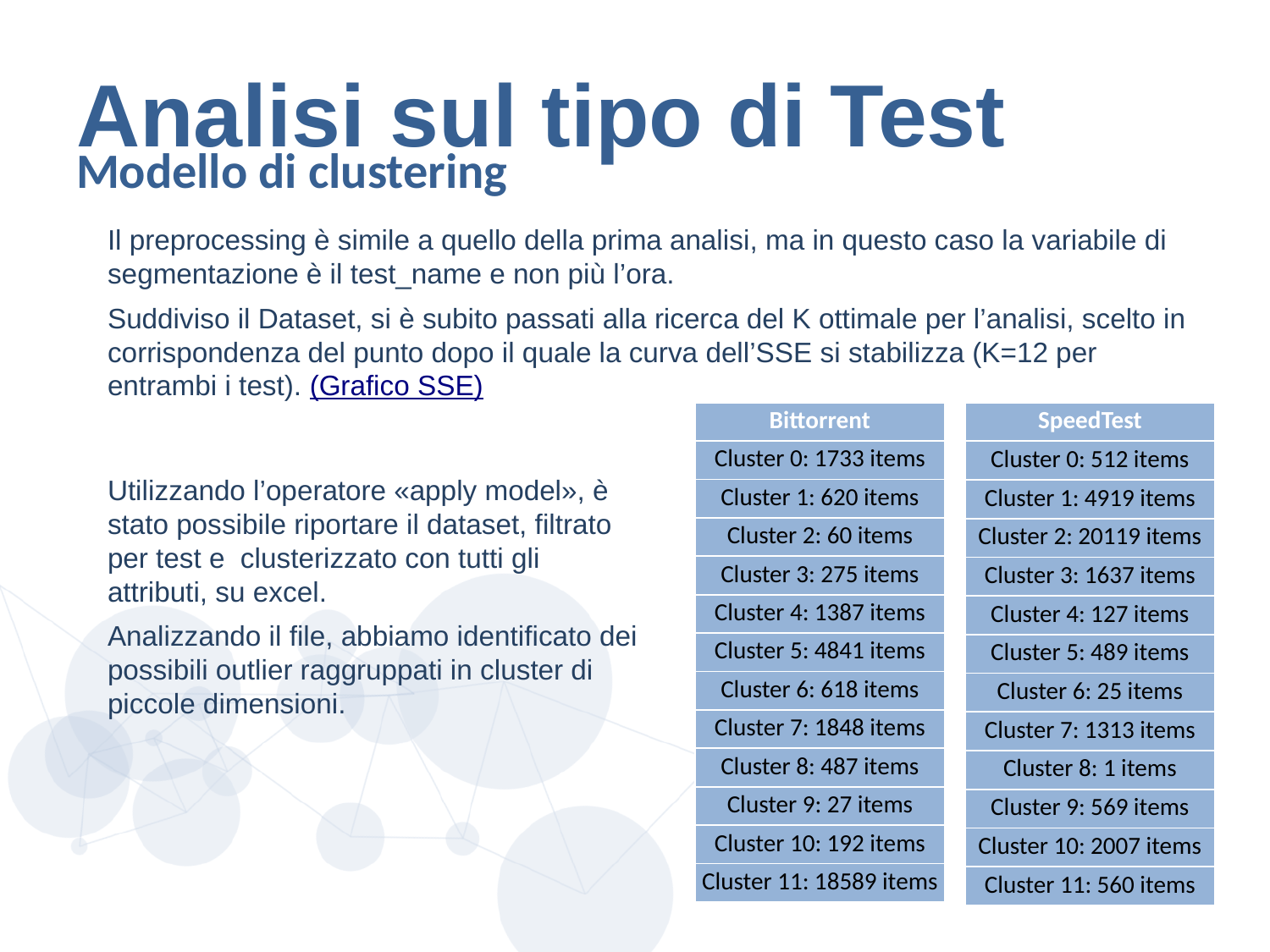

# Analisi sul tipo di Test
Modello di clustering
Il preprocessing è simile a quello della prima analisi, ma in questo caso la variabile di segmentazione è il test_name e non più l’ora.
Suddiviso il Dataset, si è subito passati alla ricerca del K ottimale per l’analisi, scelto in corrispondenza del punto dopo il quale la curva dell’SSE si stabilizza (K=12 per entrambi i test). (Grafico SSE)
| Bittorrent |
| --- |
| Cluster 0: 1733 items |
| Cluster 1: 620 items |
| Cluster 2: 60 items |
| Cluster 3: 275 items |
| Cluster 4: 1387 items |
| Cluster 5: 4841 items |
| Cluster 6: 618 items |
| Cluster 7: 1848 items |
| Cluster 8: 487 items |
| Cluster 9: 27 items |
| Cluster 10: 192 items |
| Cluster 11: 18589 items |
| SpeedTest |
| --- |
| Cluster 0: 512 items |
| Cluster 1: 4919 items |
| Cluster 2: 20119 items |
| Cluster 3: 1637 items |
| Cluster 4: 127 items |
| Cluster 5: 489 items |
| Cluster 6: 25 items |
| Cluster 7: 1313 items |
| Cluster 8: 1 items |
| Cluster 9: 569 items |
| Cluster 10: 2007 items |
| Cluster 11: 560 items |
Utilizzando l’operatore «apply model», è stato possibile riportare il dataset, filtrato per test e  clusterizzato con tutti gli attributi, su excel.
Analizzando il file, abbiamo identificato dei possibili outlier raggruppati in cluster di piccole dimensioni.